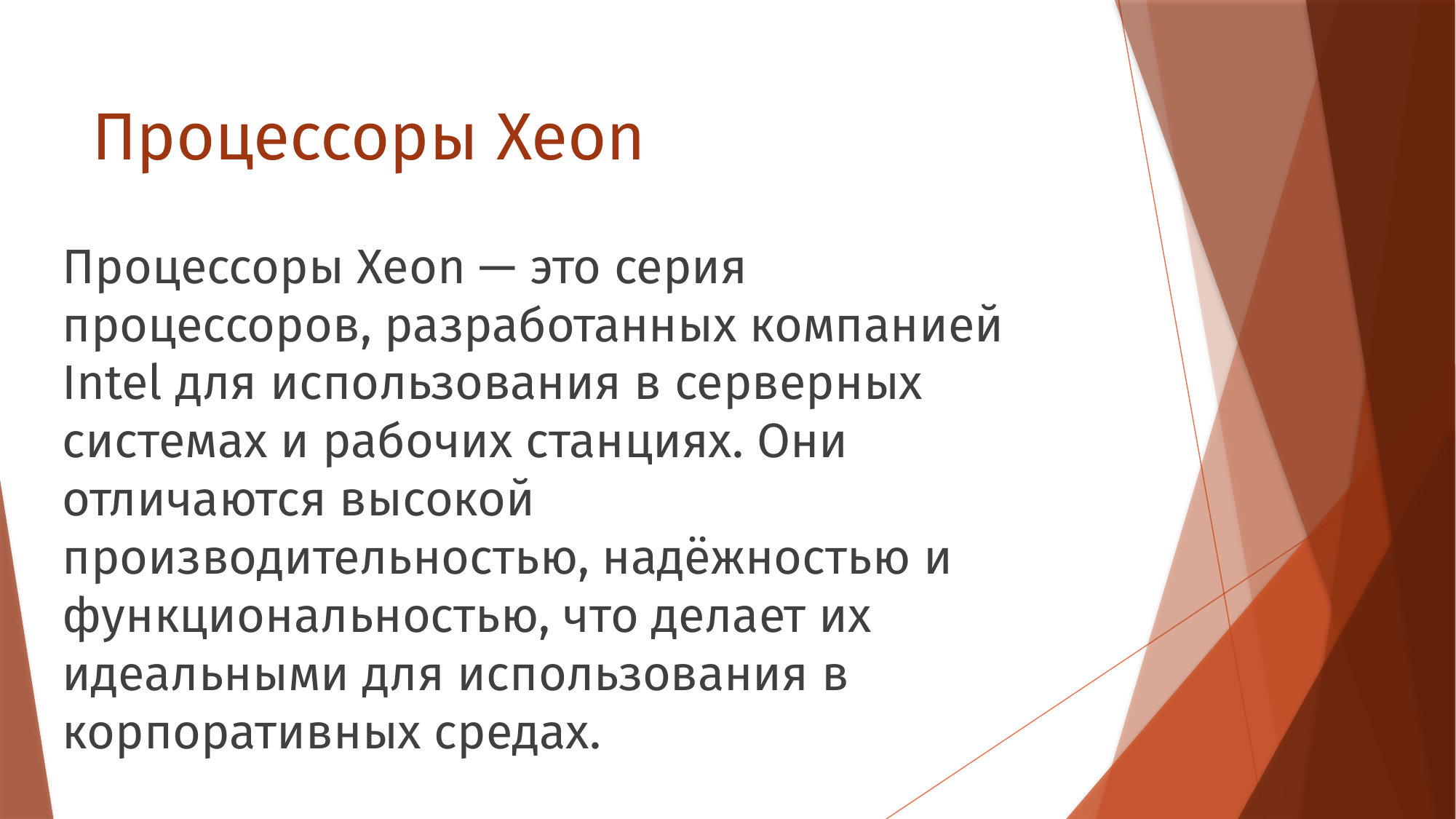

# Процессоры Xeon
Процессоры Xeon — это серия процессоров, разработанных компанией Intel для использования в серверных системах и рабочих станциях. Они отличаются высокой производительностью, надёжностью и функциональностью, что делает их идеальными для использования в корпоративных средах.